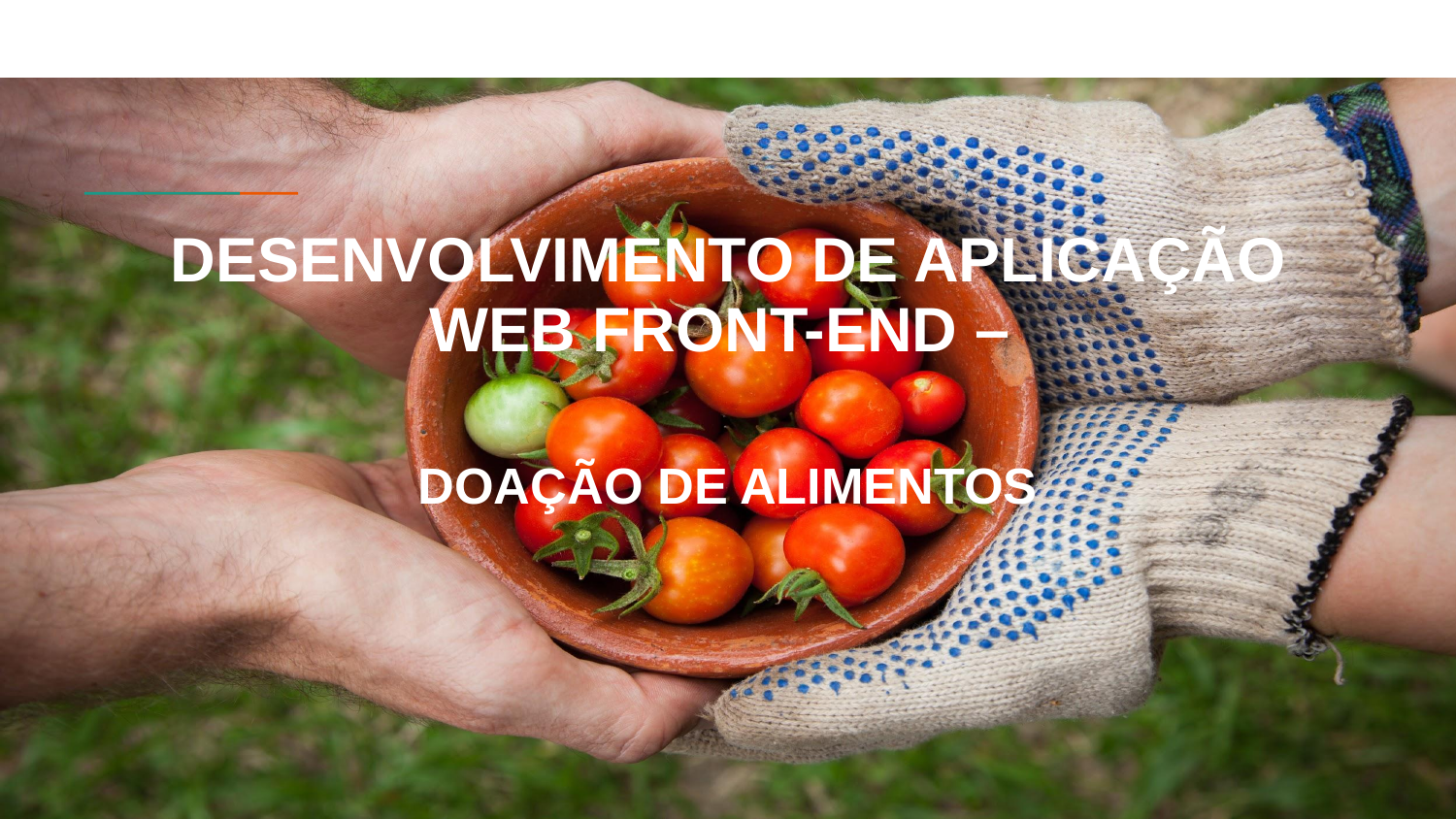

# DESENVOLVIMENTO DE APLICAÇÃO WEB FRONT-END –

DOAÇÃO DE ALIMENTOS